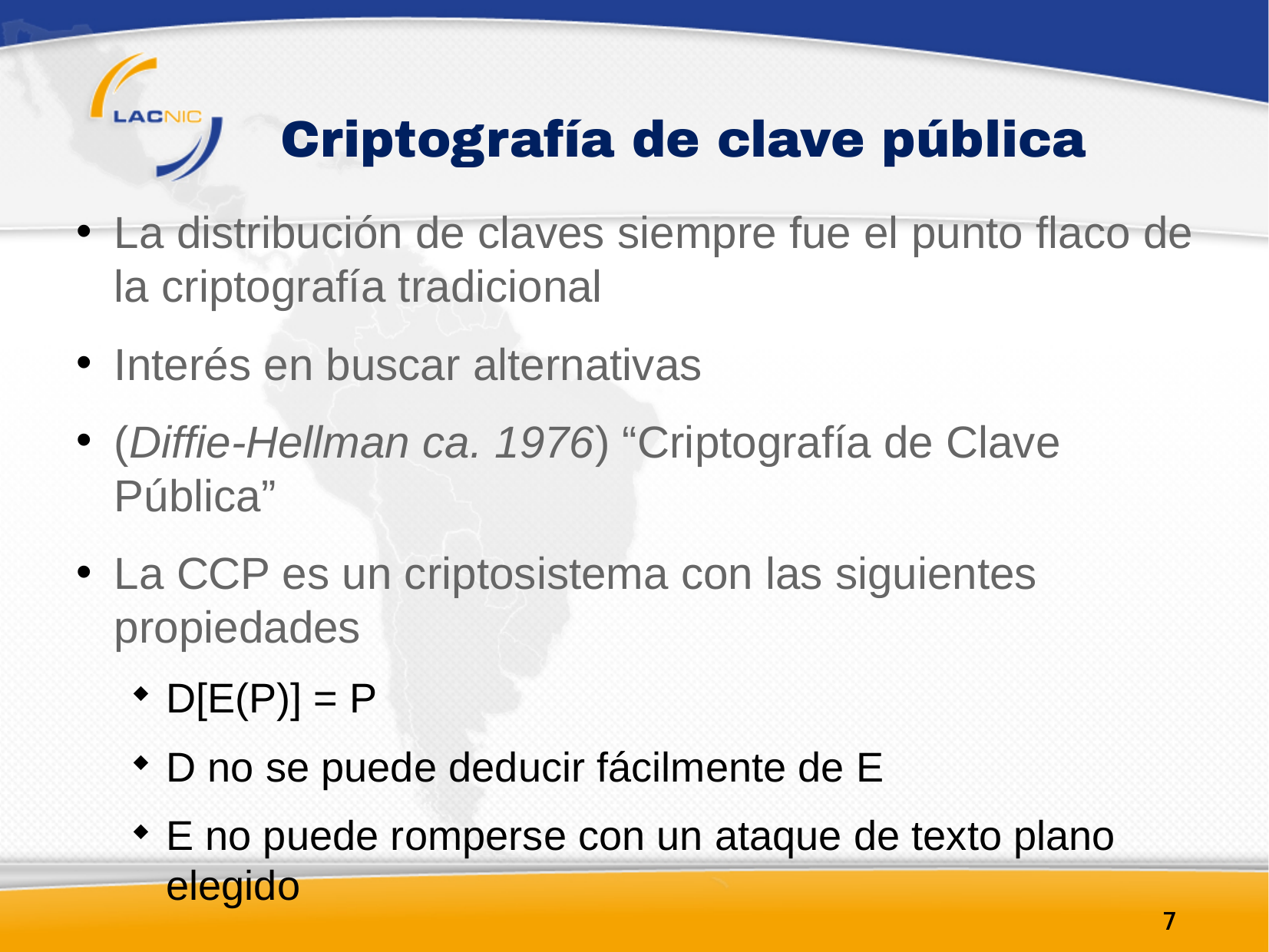

# Criptografía de clave pública
La distribución de claves siempre fue el punto flaco de la criptografía tradicional
Interés en buscar alternativas
(Diffie-Hellman ca. 1976) “Criptografía de Clave Pública”
La CCP es un criptosistema con las siguientes propiedades
D[E(P)] = P
D no se puede deducir fácilmente de E
E no puede romperse con un ataque de texto plano elegido
7